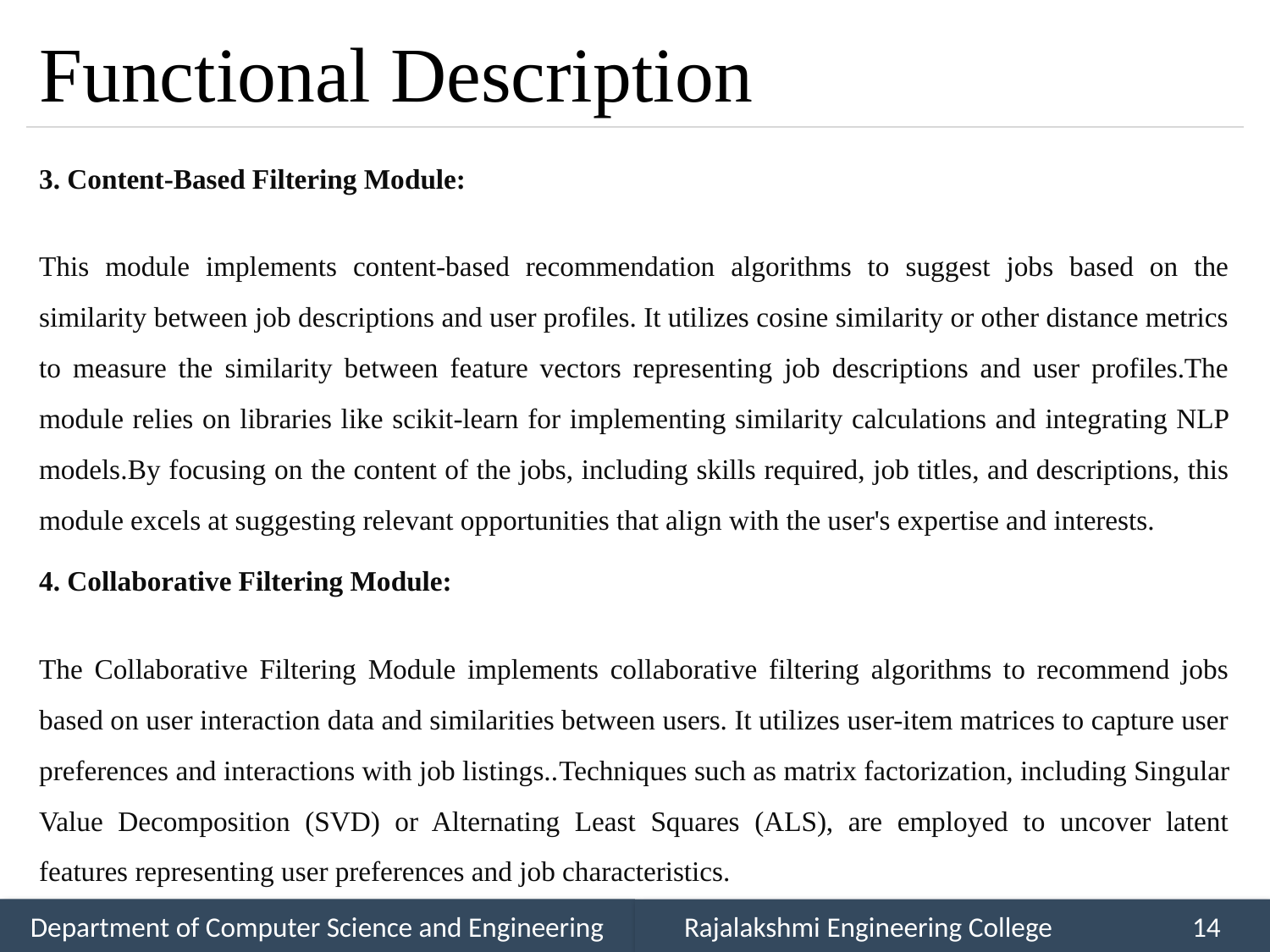

# Functional Description
3. Content-Based Filtering Module:
This module implements content-based recommendation algorithms to suggest jobs based on the similarity between job descriptions and user profiles. It utilizes cosine similarity or other distance metrics to measure the similarity between feature vectors representing job descriptions and user profiles.The module relies on libraries like scikit-learn for implementing similarity calculations and integrating NLP models.By focusing on the content of the jobs, including skills required, job titles, and descriptions, this module excels at suggesting relevant opportunities that align with the user's expertise and interests.
4. Collaborative Filtering Module:
The Collaborative Filtering Module implements collaborative filtering algorithms to recommend jobs based on user interaction data and similarities between users. It utilizes user-item matrices to capture user preferences and interactions with job listings..Techniques such as matrix factorization, including Singular Value Decomposition (SVD) or Alternating Least Squares (ALS), are employed to uncover latent features representing user preferences and job characteristics.